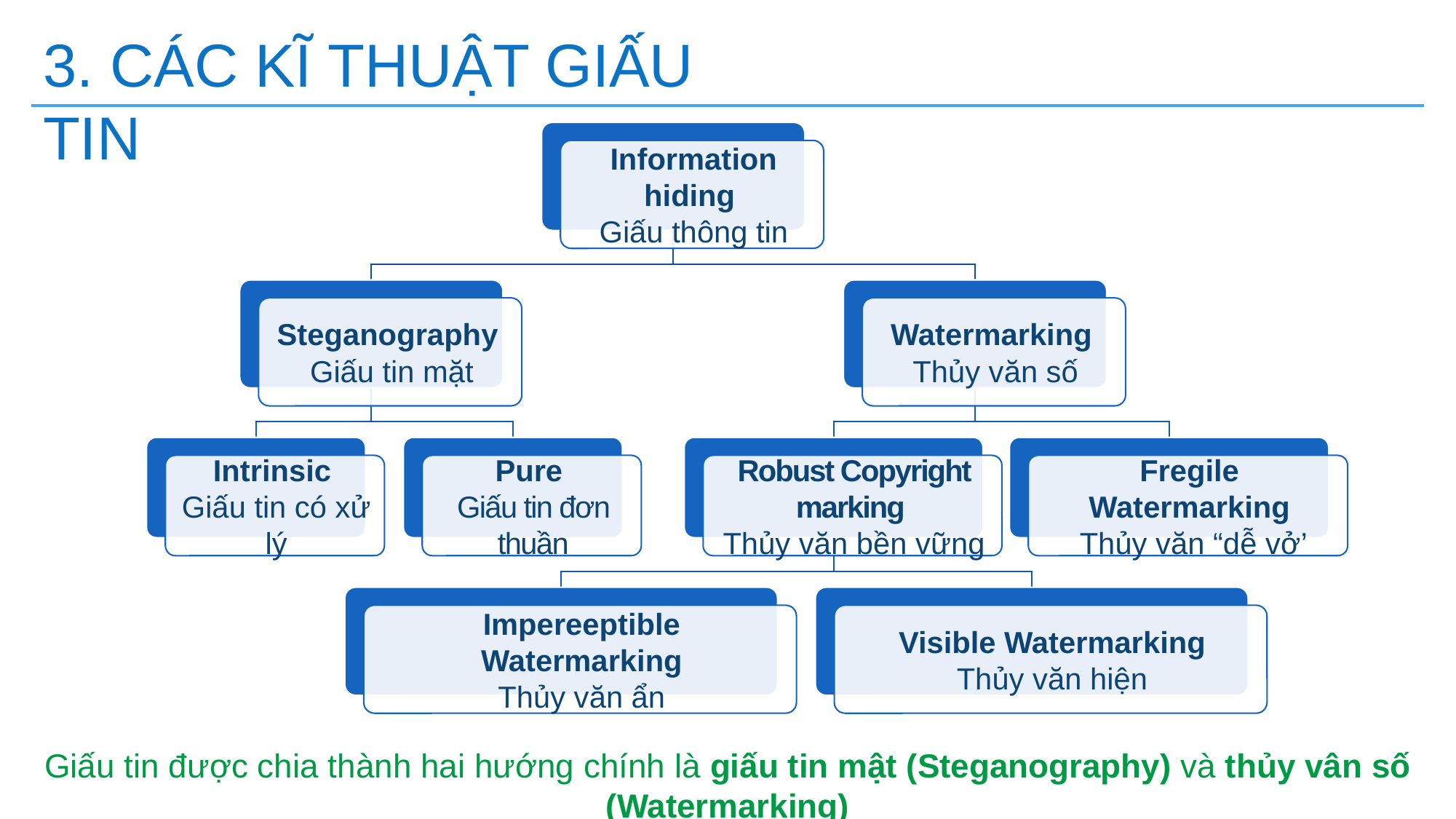

3. CÁC KĨ THUẬT GIẤU TIN
Information hiding
Giấu thông tin
Steganography
Giấu tin mặt
Intrinsic
Giấu tin có xử lý
Pure
Giấu tin đơn thuần
Watermarking
Thủy văn số
Robust Copyright marking
Thủy văn bền vững
Impereeptible Watermarking
Thủy văn ẩn
Visible Watermarking
Thủy văn hiện
Fregile Watermarking
 Thủy văn “dễ vở’
Giấu tin được chia thành hai hướng chính là giấu tin mật (Steganography) và thủy vân số (Watermarking)